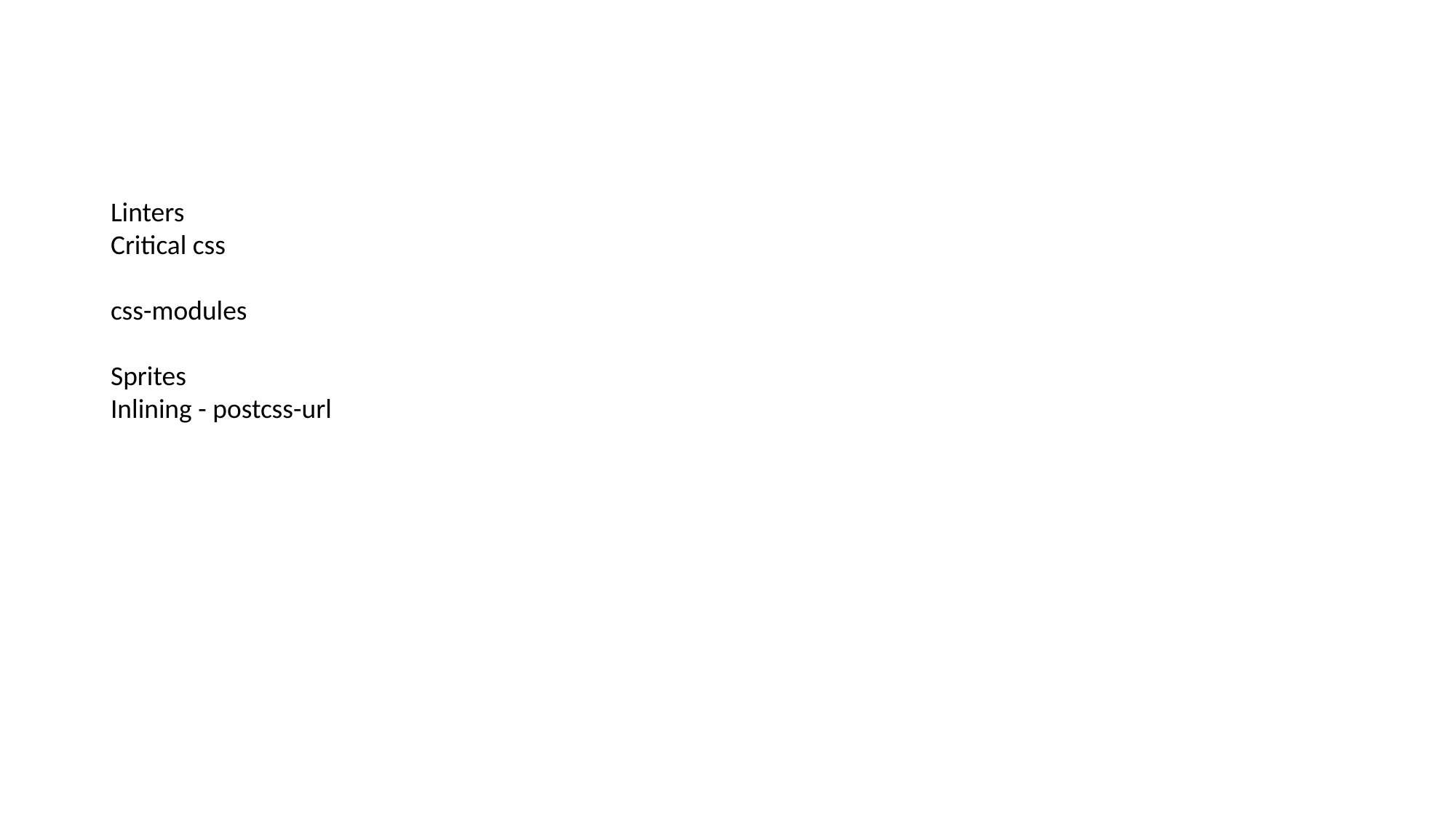

Linters
Critical css

css-modules

Sprites
Inlining - postcss-url